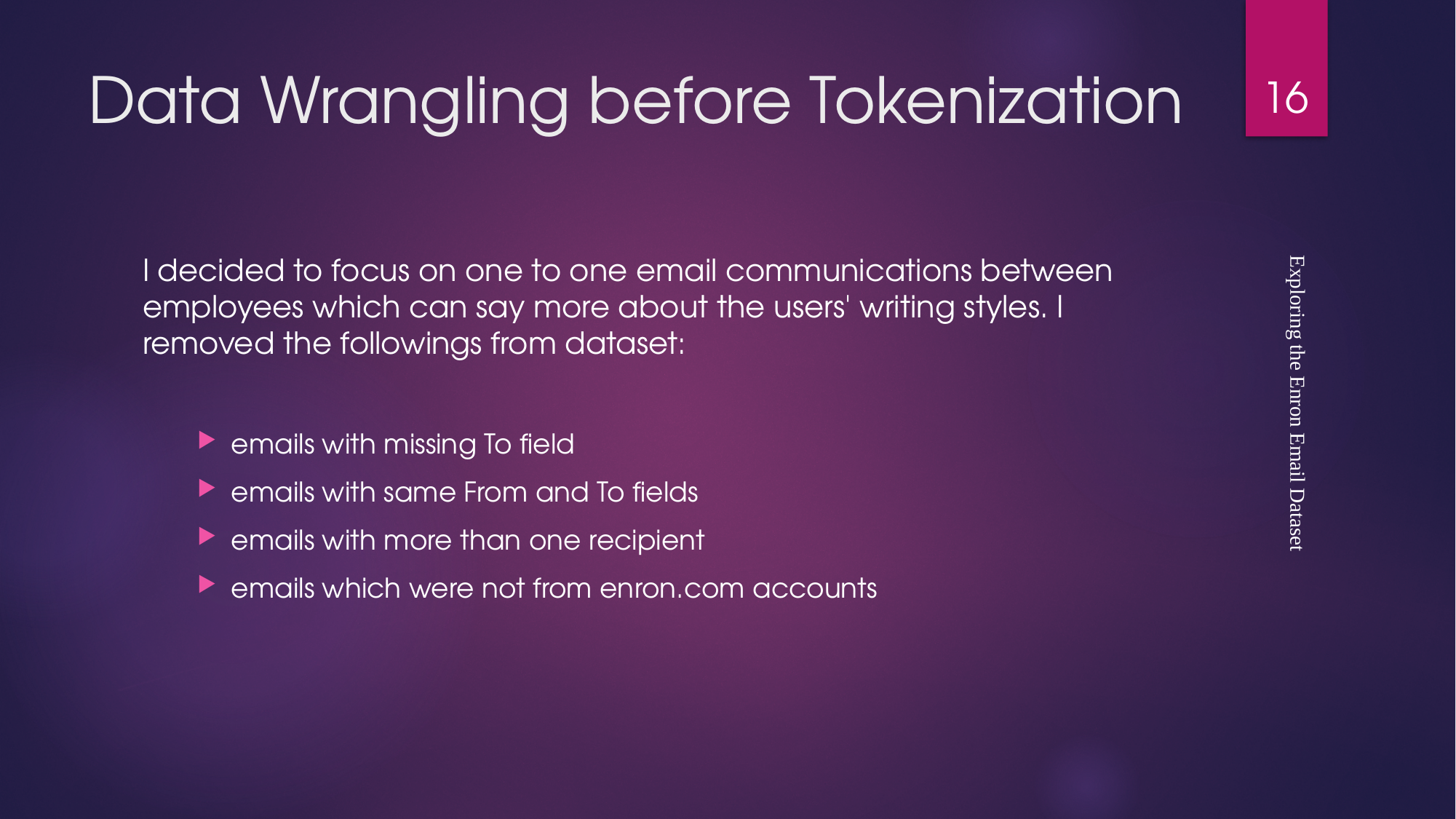

16
# Data Wrangling before Tokenization
I decided to focus on one to one email communications between employees which can say more about the users' writing styles. I removed the followings from dataset:

emails with missing To field
emails with same From and To fields
emails with more than one recipient
emails which were not from enron.com accounts

Exploring the Enron Email Dataset